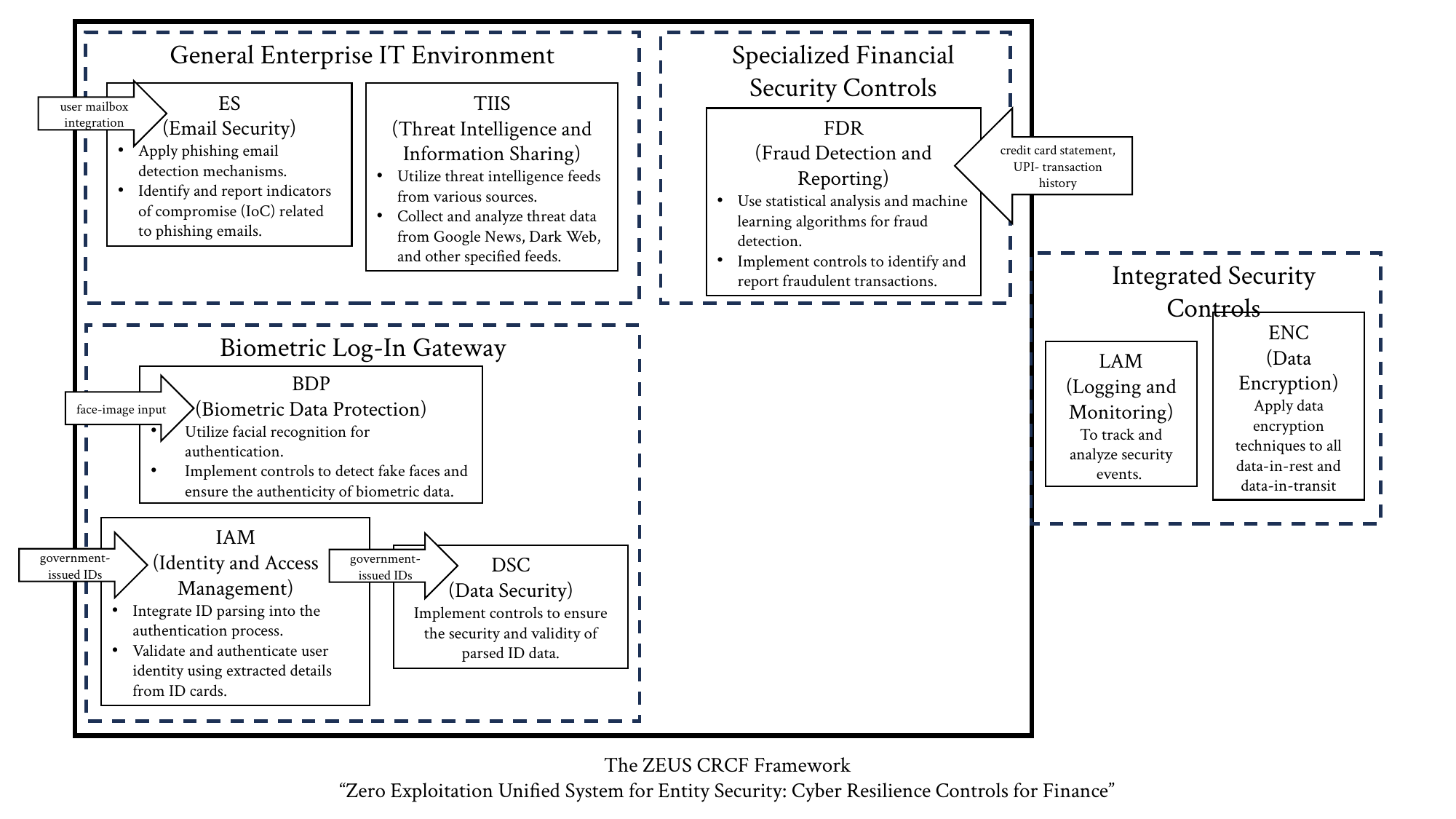

General Enterprise IT Environment
Specialized Financial Security Controls

user mailbox integration
ES
(Email Security)
Apply phishing email detection mechanisms.
Identify and report indicators of compromise (IoC) related to phishing emails.
TIIS
(Threat Intelligence and Information Sharing)
Utilize threat intelligence feeds from various sources.
Collect and analyze threat data from Google News, Dark Web, and other specified feeds.
FDR
(Fraud Detection and Reporting)
Use statistical analysis and machine learning algorithms for fraud detection.
Implement controls to identify and report fraudulent transactions.

credit card statement,
UPI- transaction history
Integrated Security Controls

ENC
(Data Encryption)
Apply data encryption techniques to all data-in-rest and data-in-transit
Biometric Log-In Gateway

LAM
(Logging and Monitoring)
To track and analyze security events.
BDP
(Biometric Data Protection)
Utilize facial recognition for authentication.
Implement controls to detect fake faces and ensure the authenticity of biometric data.
face-image input
IAM
(Identity and Access Management)
Integrate ID parsing into the authentication process.
Validate and authenticate user identity using extracted details from ID cards.

government-issued IDs
government-issued IDs
DSC
(Data Security)
Implement controls to ensure the security and validity of parsed ID data.
The ZEUS CRCF Framework
“Zero Exploitation Unified System for Entity Security: Cyber Resilience Controls for Finance”